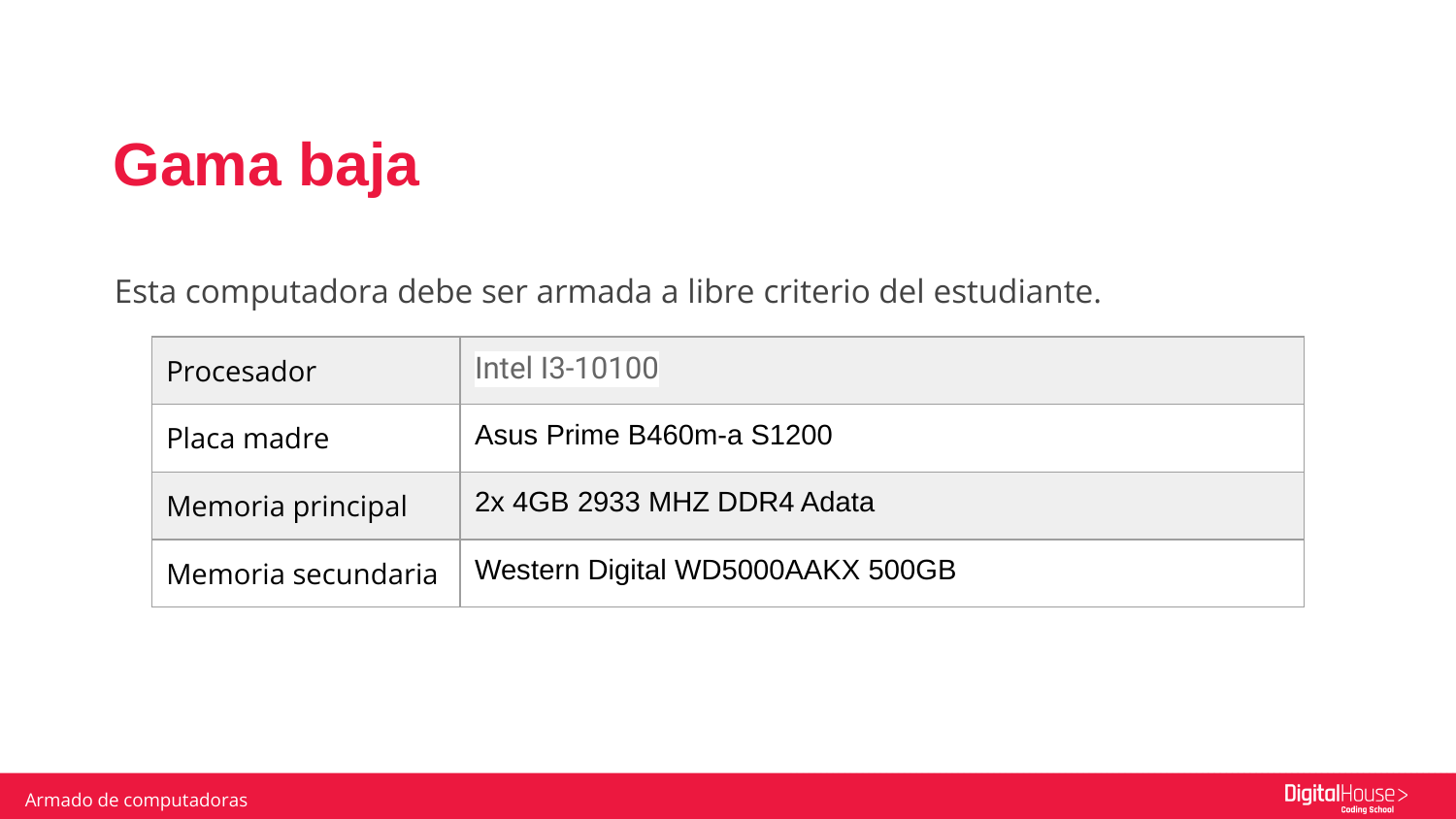

Gama baja
Esta computadora debe ser armada a libre criterio del estudiante.

| Procesador | Intel I3-10100 |
| --- | --- |
| Placa madre | Asus Prime B460m-a S1200 |
| Memoria principal | 2x 4GB 2933 MHZ DDR4 Adata |
| Memoria secundaria | Western Digital WD5000AAKX 500GB |